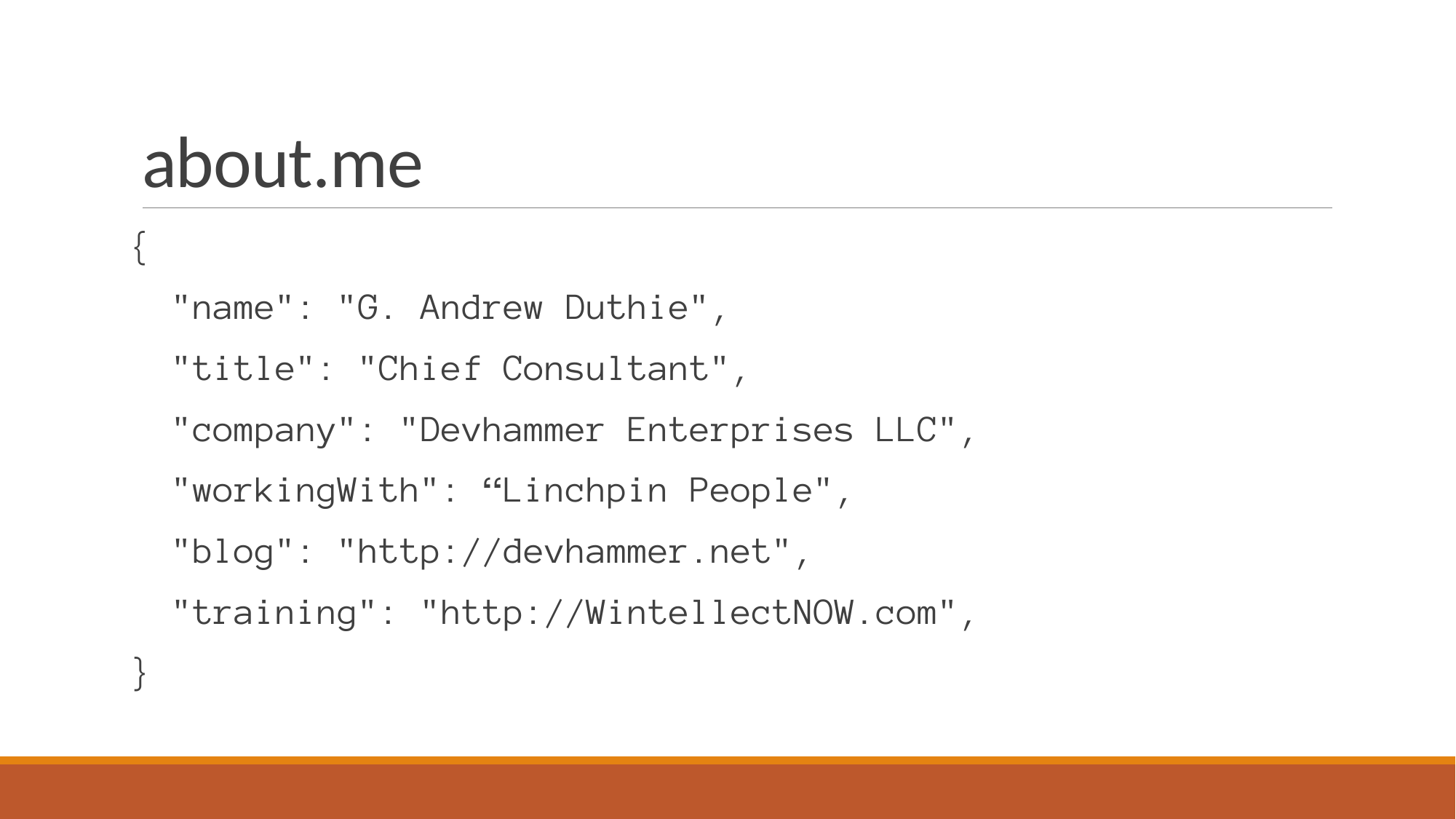

# about.me
{
  "name": "G. Andrew Duthie",
  "title": "Chief Consultant",
  "company": "Devhammer Enterprises LLC",
  "workingWith": “Linchpin People",
  "blog": "http://devhammer.net",
  "training": "http://WintellectNOW.com",
}